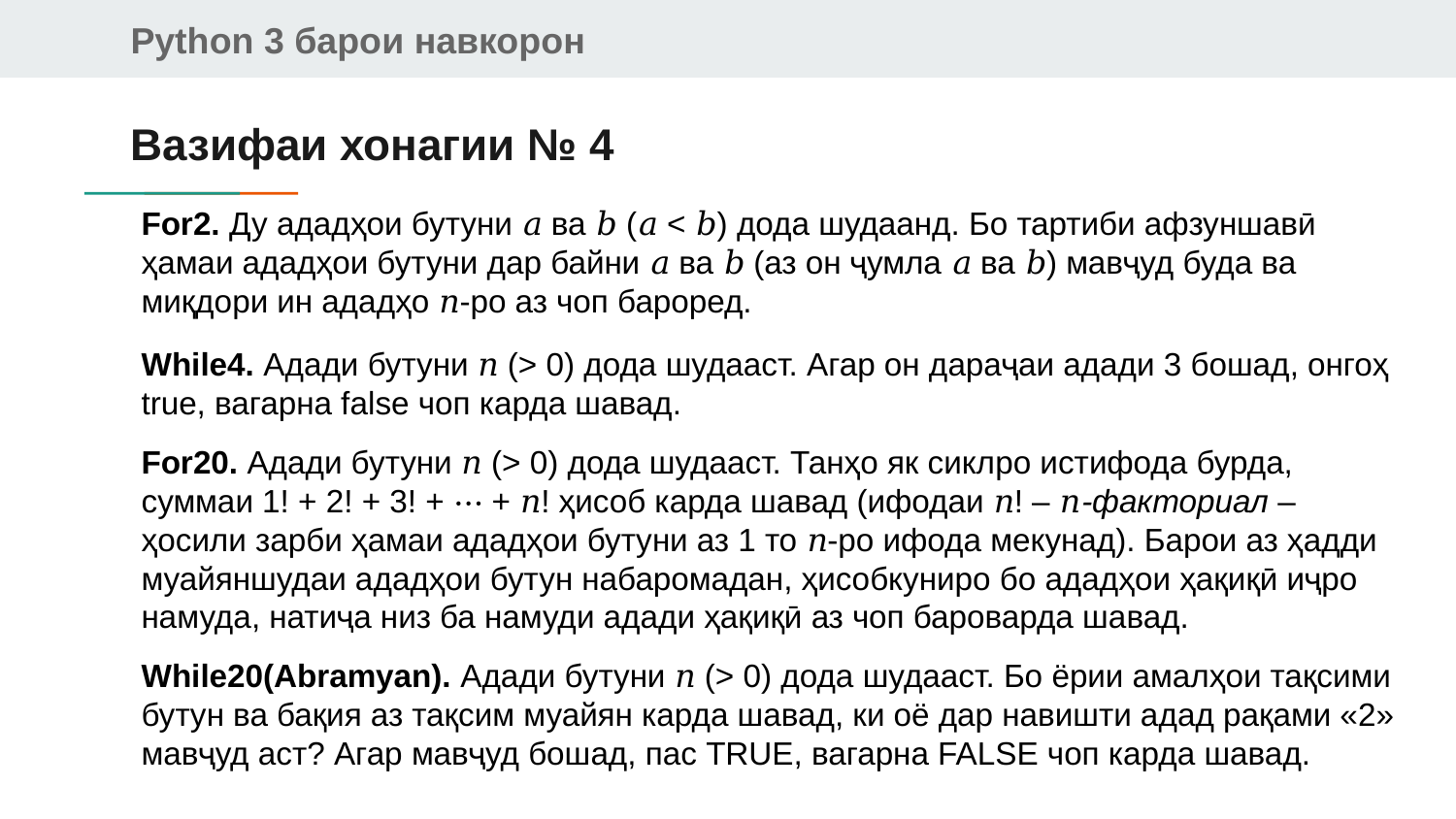

# Вазифаи хонагии № 4
For2. Ду ададҳои бутуни 𝑎 ва 𝑏 (𝑎 < 𝑏) дода шудаанд. Бо тартиби афзуншавӣ ҳамаи ададҳои бутуни дар байни 𝑎 ва 𝑏 (аз он ҷумла 𝑎 ва 𝑏) мавҷуд буда ва миқдори ин ададҳо 𝑛-ро аз чоп бароред.
While4. Адади бутуни 𝑛 (> 0) дода шудааст. Агар он дараҷаи адади 3 бошад, онгоҳ true, вагарна false чоп карда шавад.
For20. Адади бутуни 𝑛 (> 0) дода шудааст. Танҳо як сиклро истифода бурда, суммаи 1! + 2! + 3! + ⋯ + 𝑛! ҳисоб карда шавад (ифодаи 𝑛! – 𝑛-факториал – ҳосили зарби ҳамаи ададҳои бутуни аз 1 то 𝑛-ро ифода мекунад). Барои аз ҳадди муайяншудаи ададҳои бутун набаромадан, ҳисобкуниро бо ададҳои ҳақиқӣ иҷро намуда, натиҷа низ ба намуди адади ҳақиқӣ аз чоп бароварда шавад.
While20(Abramyan). Адади бутуни 𝑛 (> 0) дода шудааст. Бо ёрии амалҳои тақсими бутун ва бақия аз тақсим муайян карда шавад, ки оё дар навишти адад рақами «2» мавҷуд аст? Агар мавҷуд бошад, пас TRUE, вагарна FALSE чоп карда шавад.